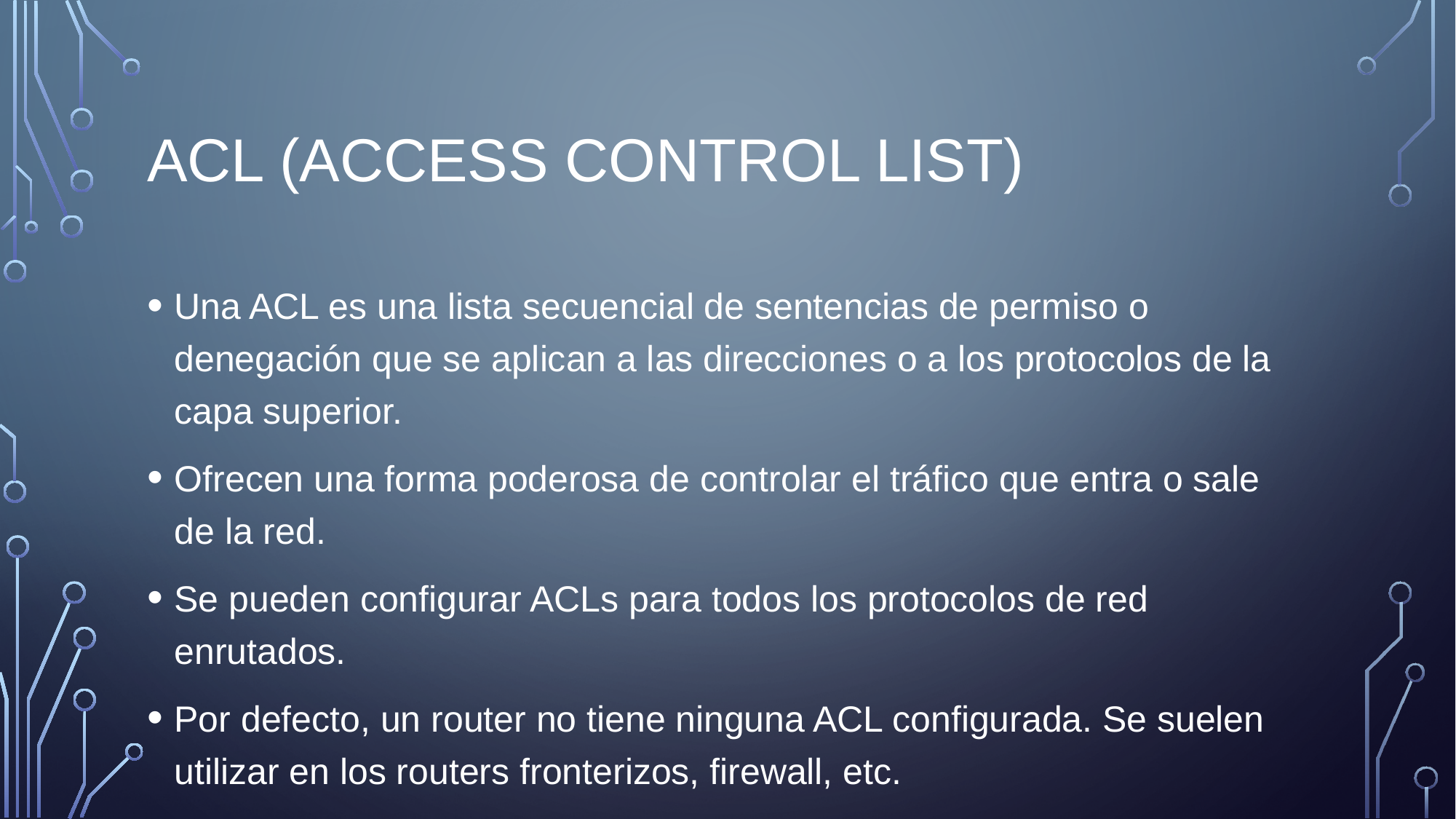

# ACL (ACCESS CONTROL LIST)
Una ACL es una lista secuencial de sentencias de permiso o denegación que se aplican a las direcciones o a los protocolos de la capa superior.
Ofrecen una forma poderosa de controlar el tráfico que entra o sale de la red.
Se pueden configurar ACLs para todos los protocolos de red enrutados.
Por defecto, un router no tiene ninguna ACL configurada. Se suelen utilizar en los routers fronterizos, firewall, etc.